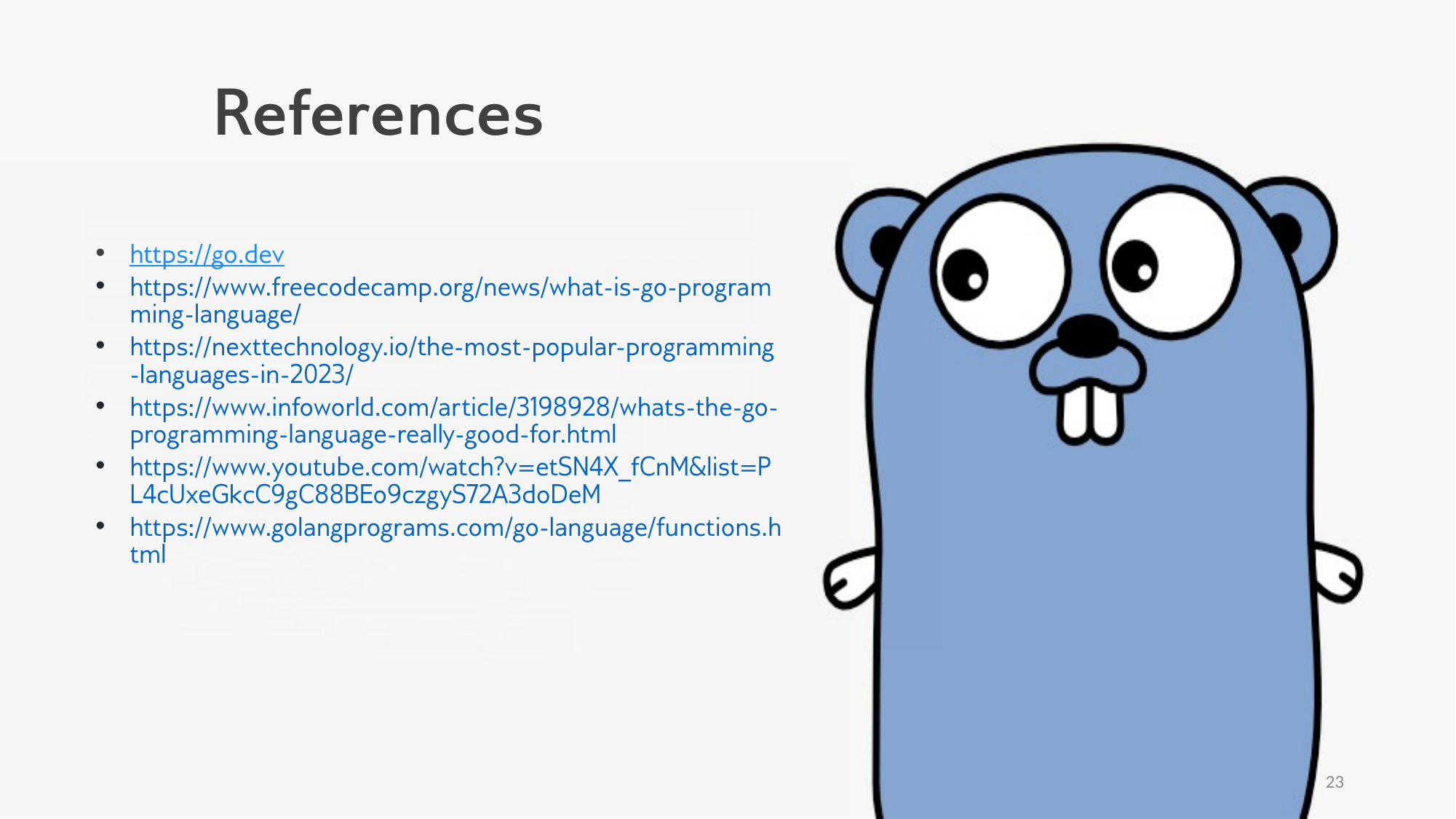

References
https://go.dev
https://www.freecodecamp.org/news/what-is-go-programming-language/
https://nexttechnology.io/the-most-popular-programming-languages-in-2023/
https://www.infoworld.com/article/3198928/whats-the-go-programming-language-really-good-for.html
https://www.youtube.com/watch?v=etSN4X_fCnM&list=PL4cUxeGkcC9gC88BEo9czgyS72A3doDeM
https://www.golangprograms.com/go-language/functions.html
23